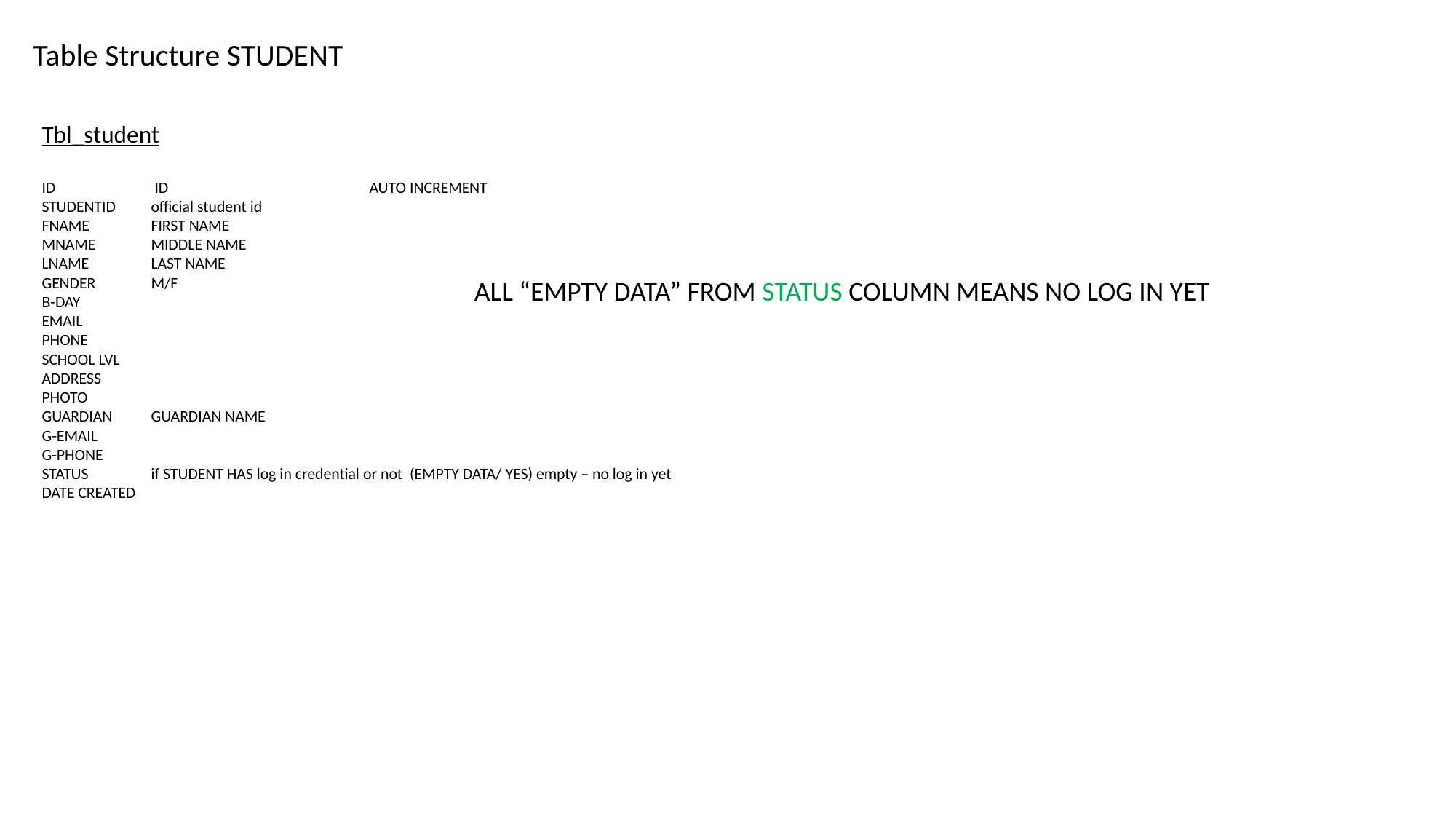

Table Structure STUDENT
Tbl_student

ID	 ID		AUTO INCREMENT
STUDENTID	official student id
FNAME	FIRST NAME
MNAME	MIDDLE NAME
LNAME	LAST NAME
GENDER	M/F
B-DAY
EMAIL
PHONE
SCHOOL LVL
ADDRESS
PHOTO
GUARDIAN	GUARDIAN NAME
G-EMAIL
G-PHONE
STATUS	if STUDENT HAS log in credential or not  (EMPTY DATA/ YES) empty – no log in yet
DATE CREATED
ALL “EMPTY DATA” FROM STATUS COLUMN MEANS NO LOG IN YET